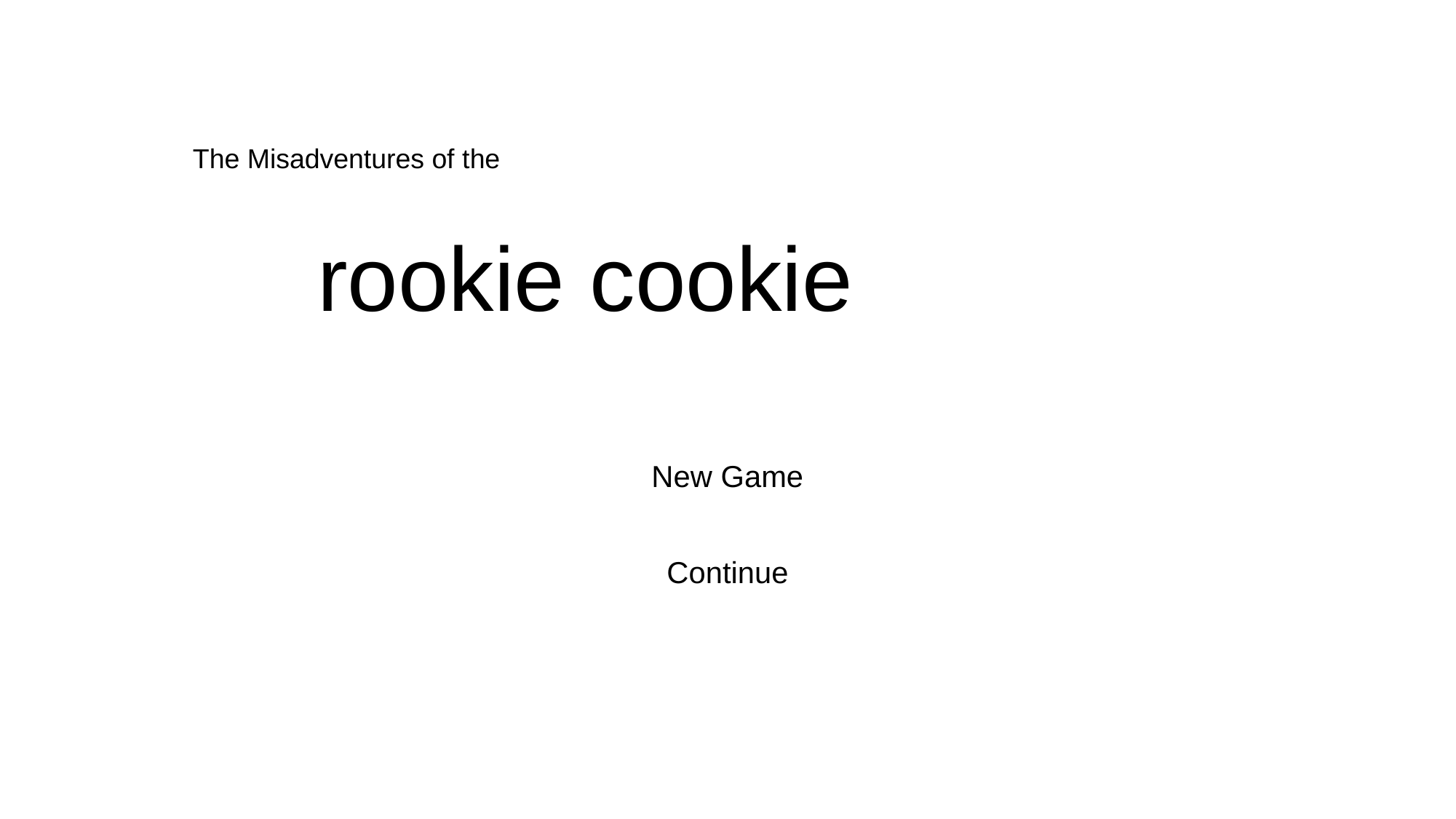

# The Misadventures of the rookie cookie
New Game

Continue